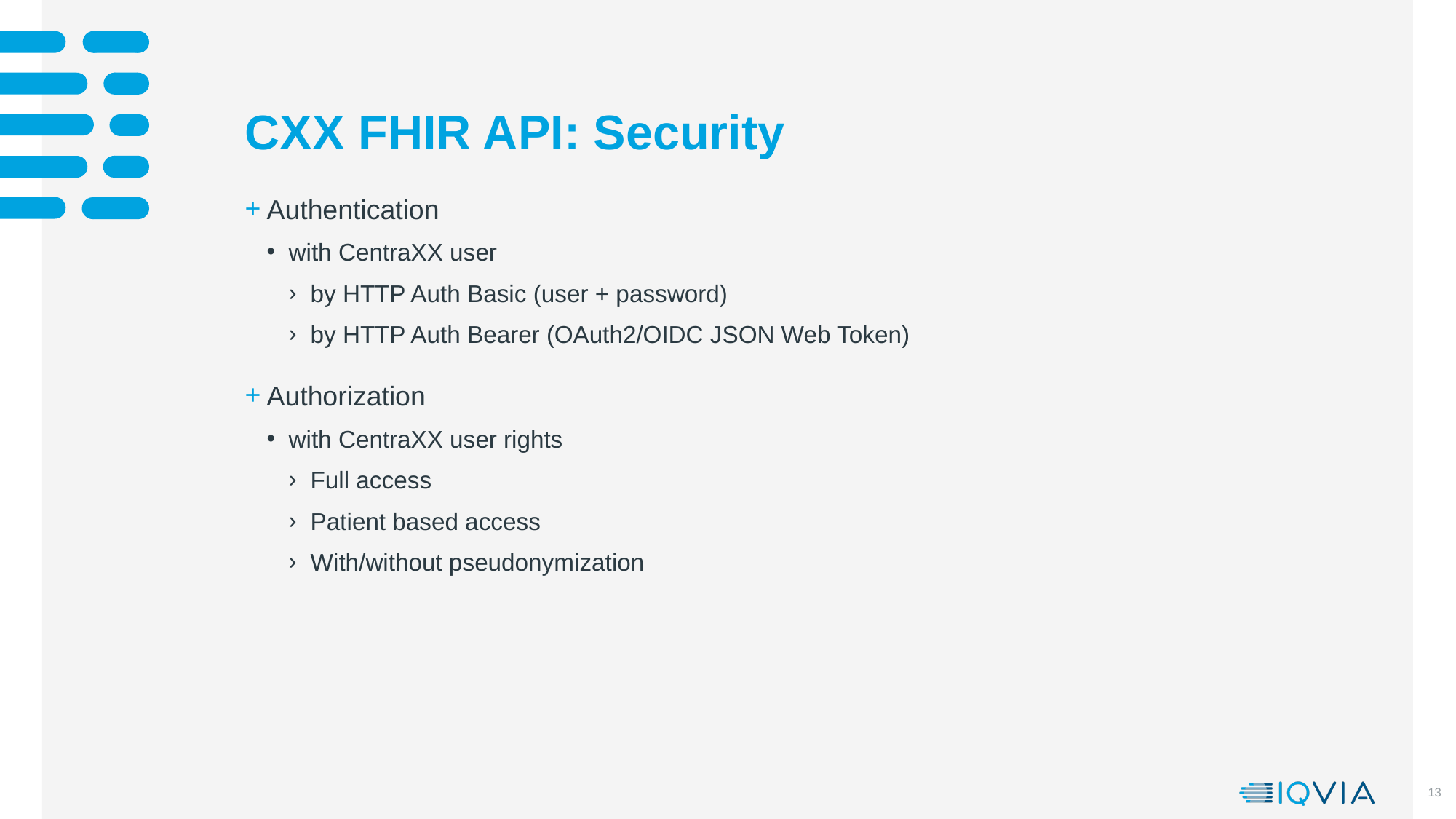

# CXX FHIR API: Security
Authentication
with CentraXX user
by HTTP Auth Basic (user + password)
by HTTP Auth Bearer (OAuth2/OIDC JSON Web Token)
Authorization
with CentraXX user rights
Full access
Patient based access
With/without pseudonymization